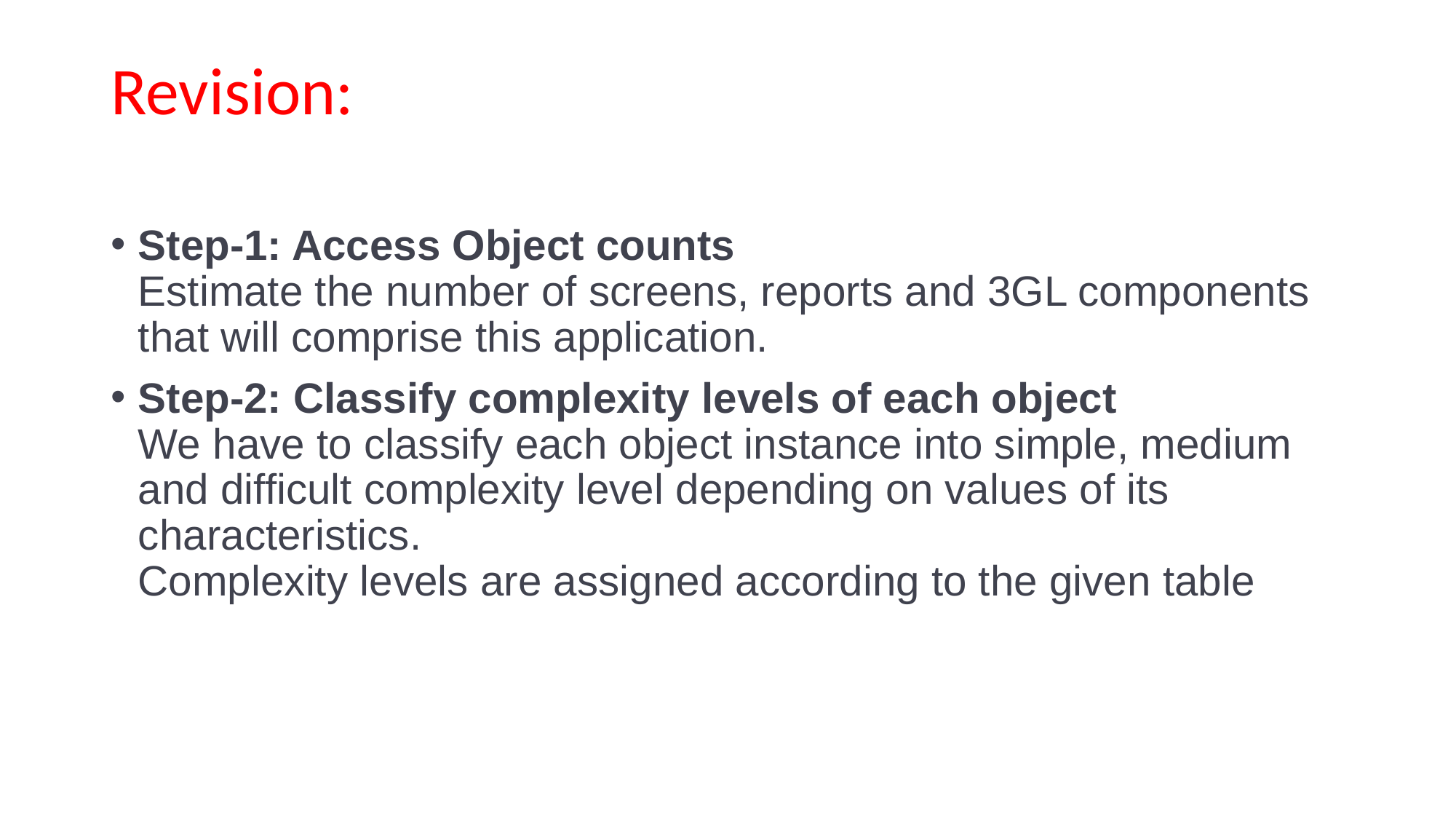

# Revision:
Step-1: Access Object counts
Estimate the number of screens, reports and 3GL components that will comprise this application.
Step-2: Classify complexity levels of each object
We have to classify each object instance into simple, medium and difficult complexity level depending on values of its characteristics.
Complexity levels are assigned according to the given table